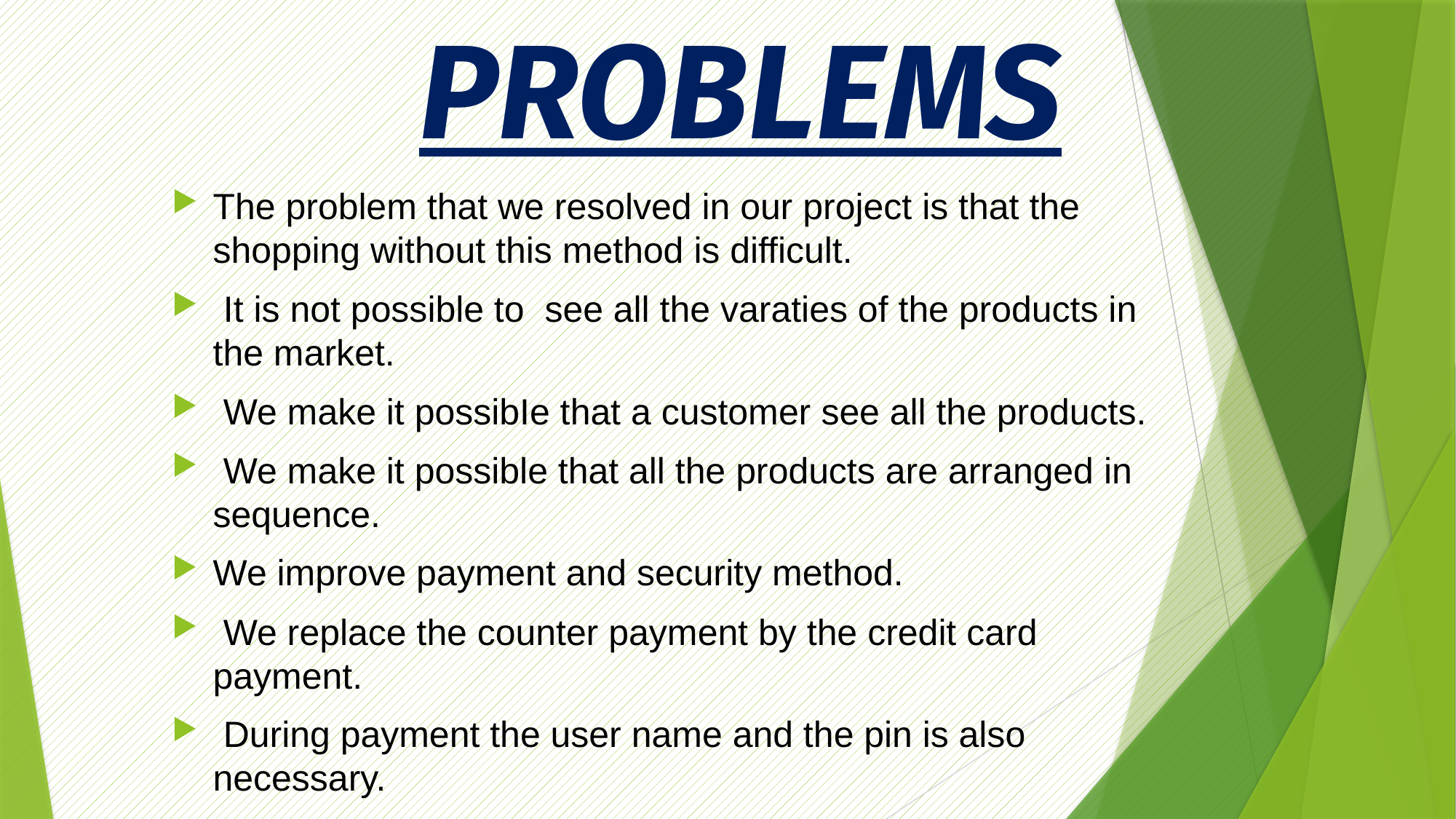

# PROBLEMS
The problem that we resolved in our project is that the shopping without this method is difficult.
 It is not possible to  see all the varaties of the products in the market.
 We make it possibIe that a customer see all the products.
 We make it possible that all the products are arranged in sequence.
We improve payment and security method.
 We replace the counter payment by the credit card payment.
 During payment the user name and the pin is also necessary.